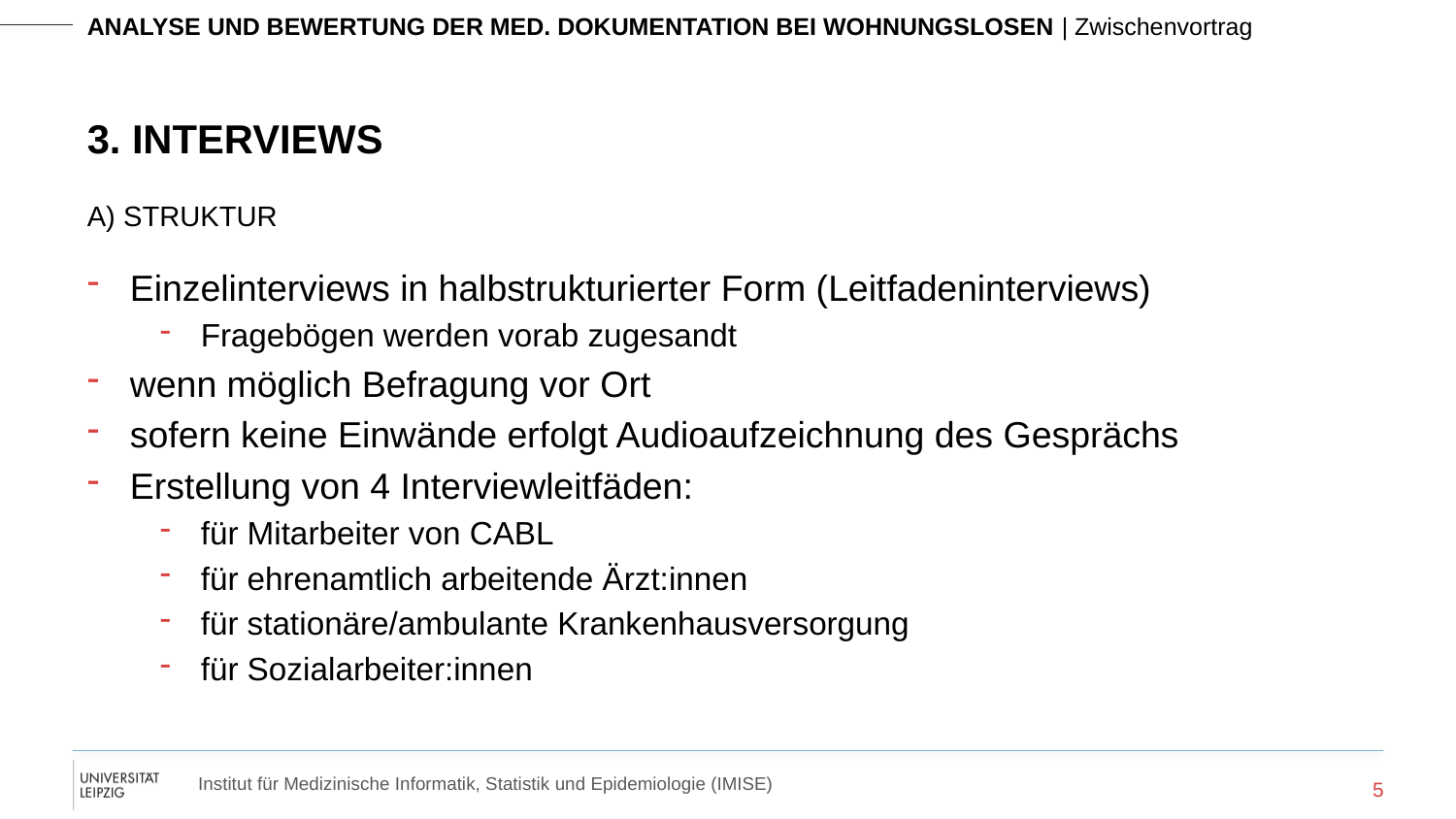

# 3. Interviews
a) Struktur
Einzelinterviews in halbstrukturierter Form (Leitfadeninterviews)
Fragebögen werden vorab zugesandt
wenn möglich Befragung vor Ort
sofern keine Einwände erfolgt Audioaufzeichnung des Gesprächs
Erstellung von 4 Interviewleitfäden:
für Mitarbeiter von CABL
für ehrenamtlich arbeitende Ärzt:innen
für stationäre/ambulante Krankenhausversorgung
für Sozialarbeiter:innen

5